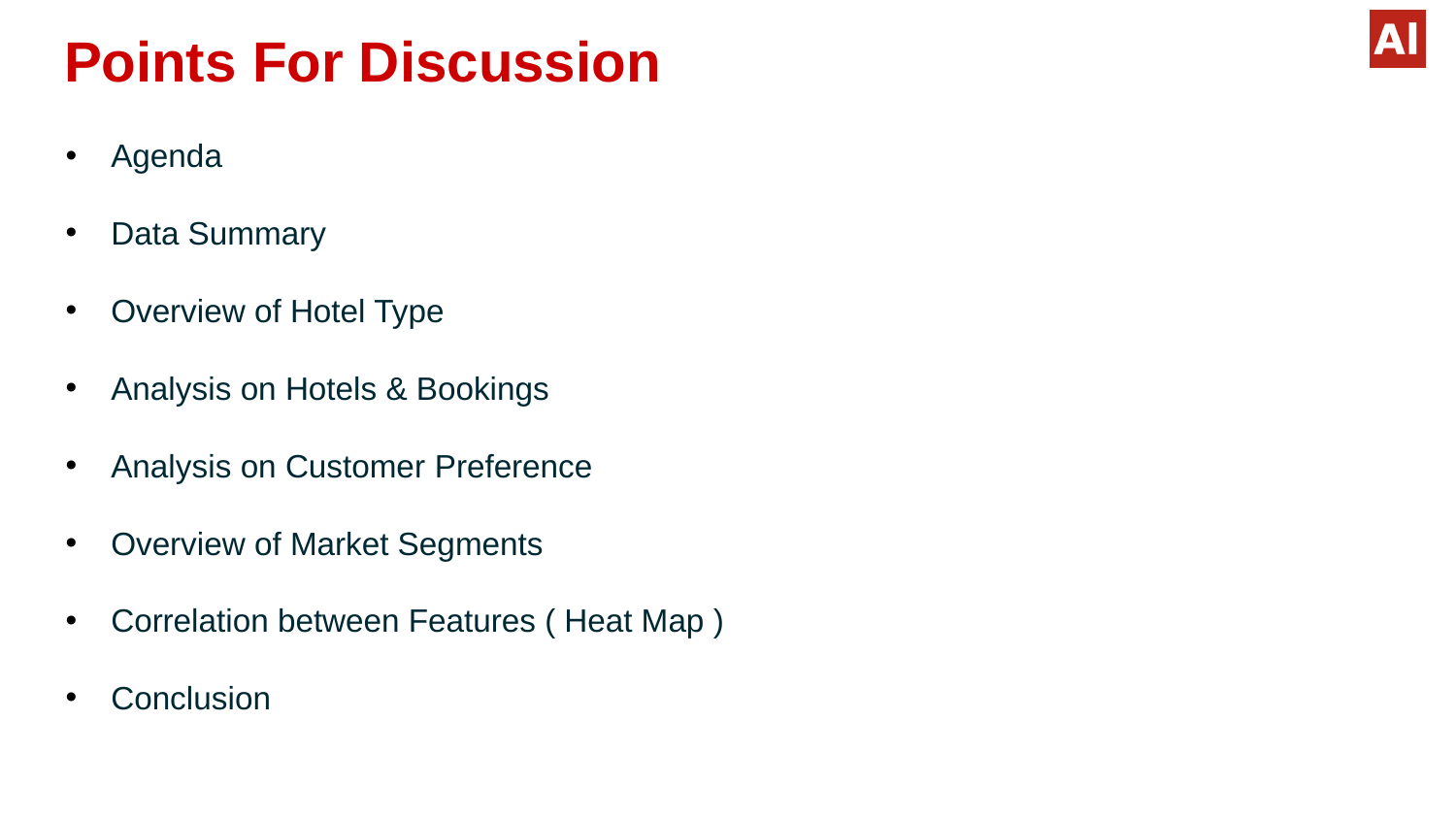

# Points For Discussion
Agenda

Data Summary

Overview of Hotel Type

Analysis on Hotels & Bookings

Analysis on Customer Preference

Overview of Market Segments

Correlation between Features ( Heat Map )

Conclusion